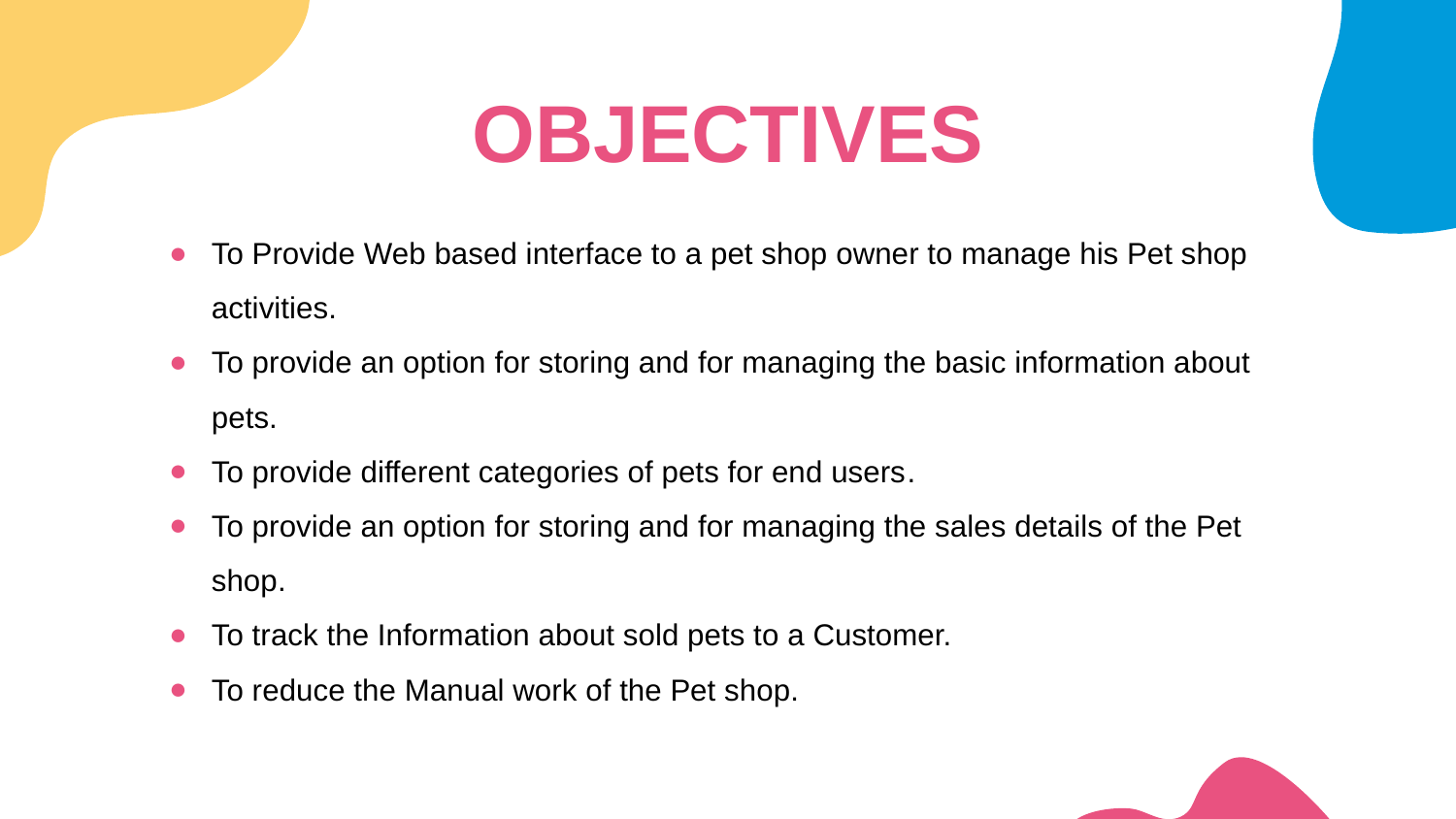

# OBJECTIVES
To Provide Web based interface to a pet shop owner to manage his Pet shop activities.
To provide an option for storing and for managing the basic information about pets.
To provide different categories of pets for end users.
To provide an option for storing and for managing the sales details of the Pet shop.
To track the Information about sold pets to a Customer.
To reduce the Manual work of the Pet shop.